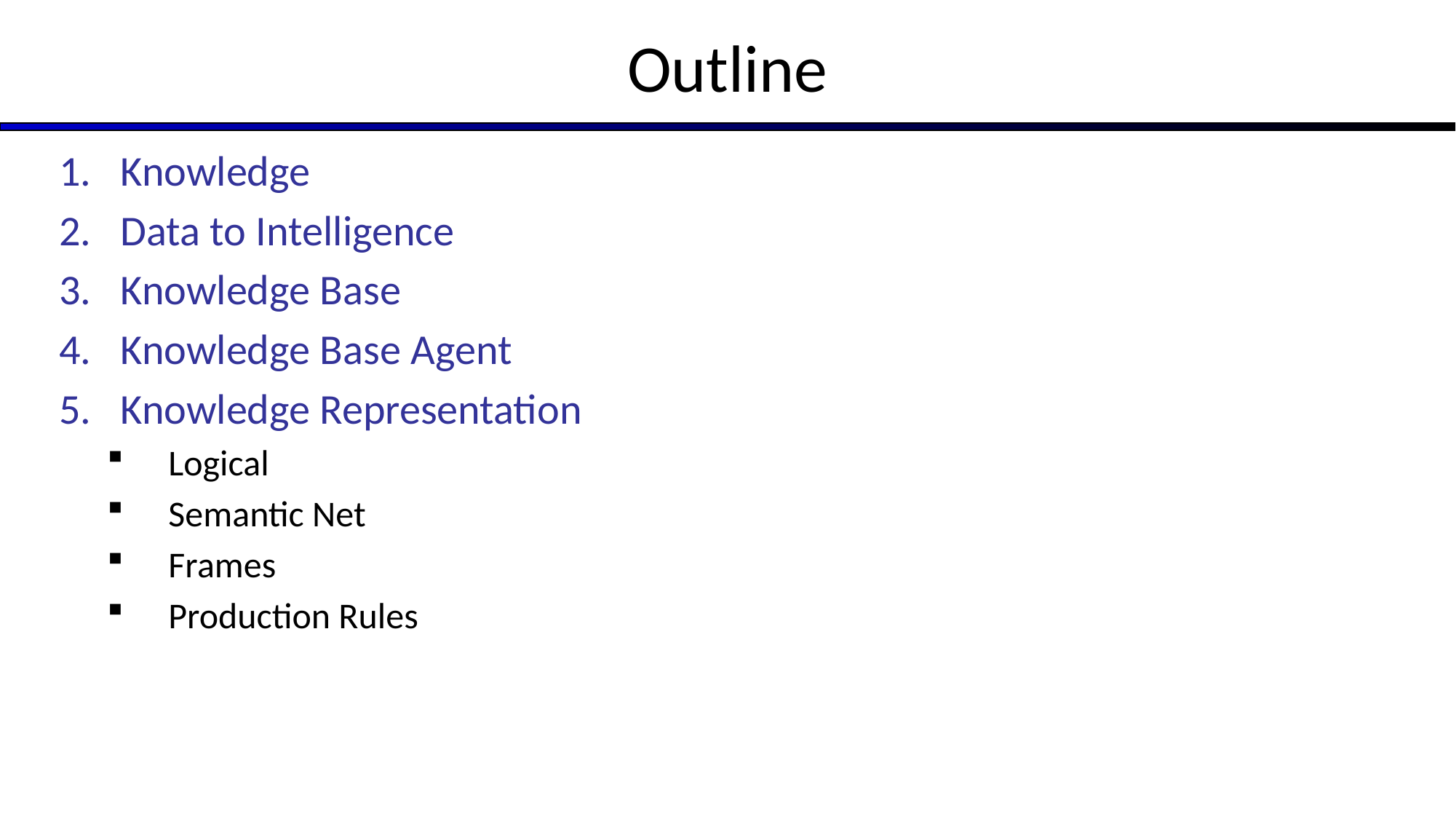

Outline
Knowledge
Data to Intelligence
Knowledge Base
Knowledge Base Agent
Knowledge Representation
Logical
Semantic Net
Frames
Production Rules